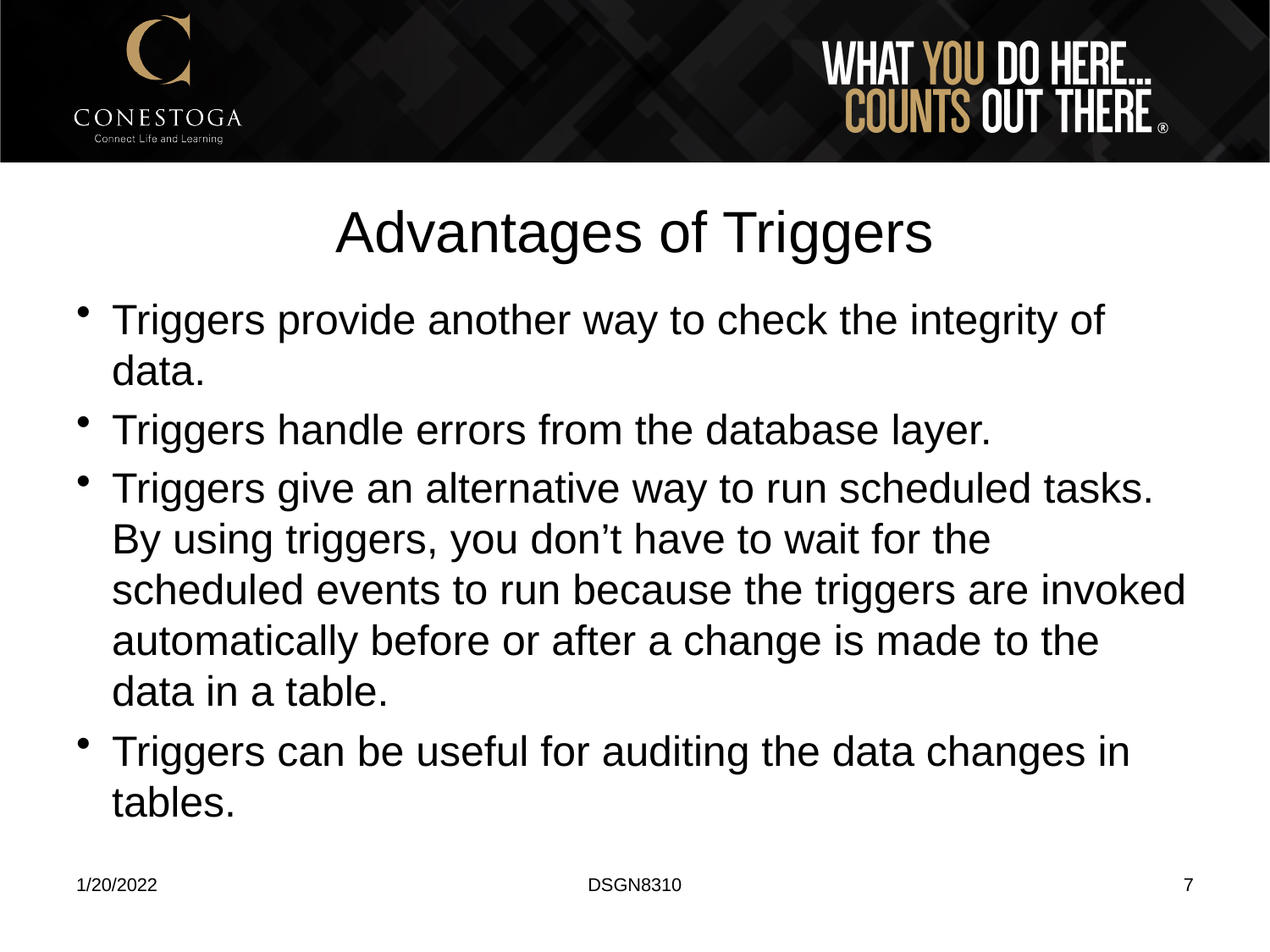

# Advantages of Triggers
Triggers provide another way to check the integrity of data.
Triggers handle errors from the database layer.
Triggers give an alternative way to run scheduled tasks. By using triggers, you don’t have to wait for the scheduled events to run because the triggers are invoked automatically before or after a change is made to the data in a table.
Triggers can be useful for auditing the data changes in tables.
1/20/2022
DSGN8310
7